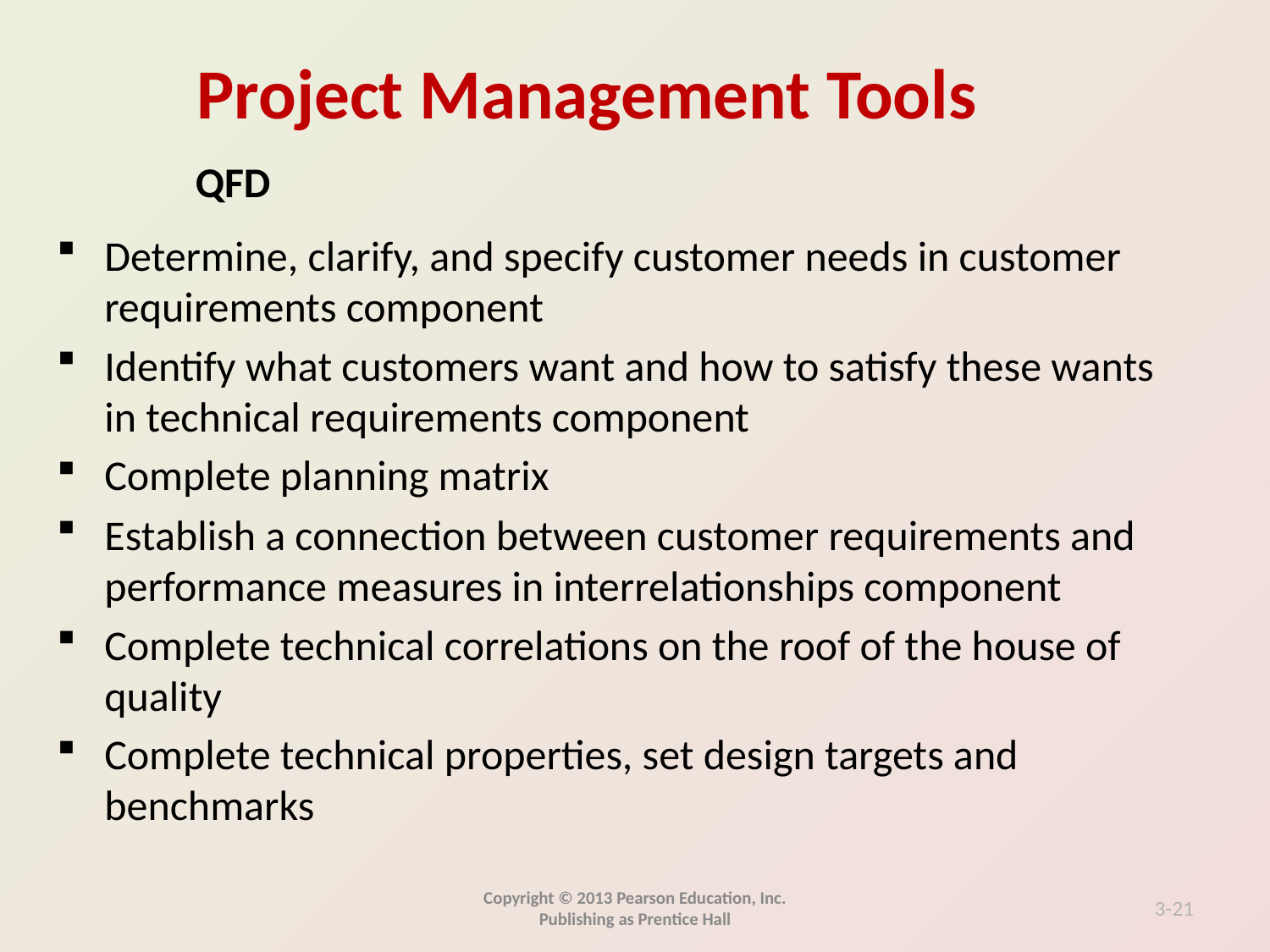

QFD
Determine, clarify, and specify customer needs in customer requirements component
Identify what customers want and how to satisfy these wants in technical requirements component
Complete planning matrix
Establish a connection between customer requirements and performance measures in interrelationships component
Complete technical correlations on the roof of the house of quality
Complete technical properties, set design targets and benchmarks
Copyright © 2013 Pearson Education, Inc. Publishing as Prentice Hall
3-21